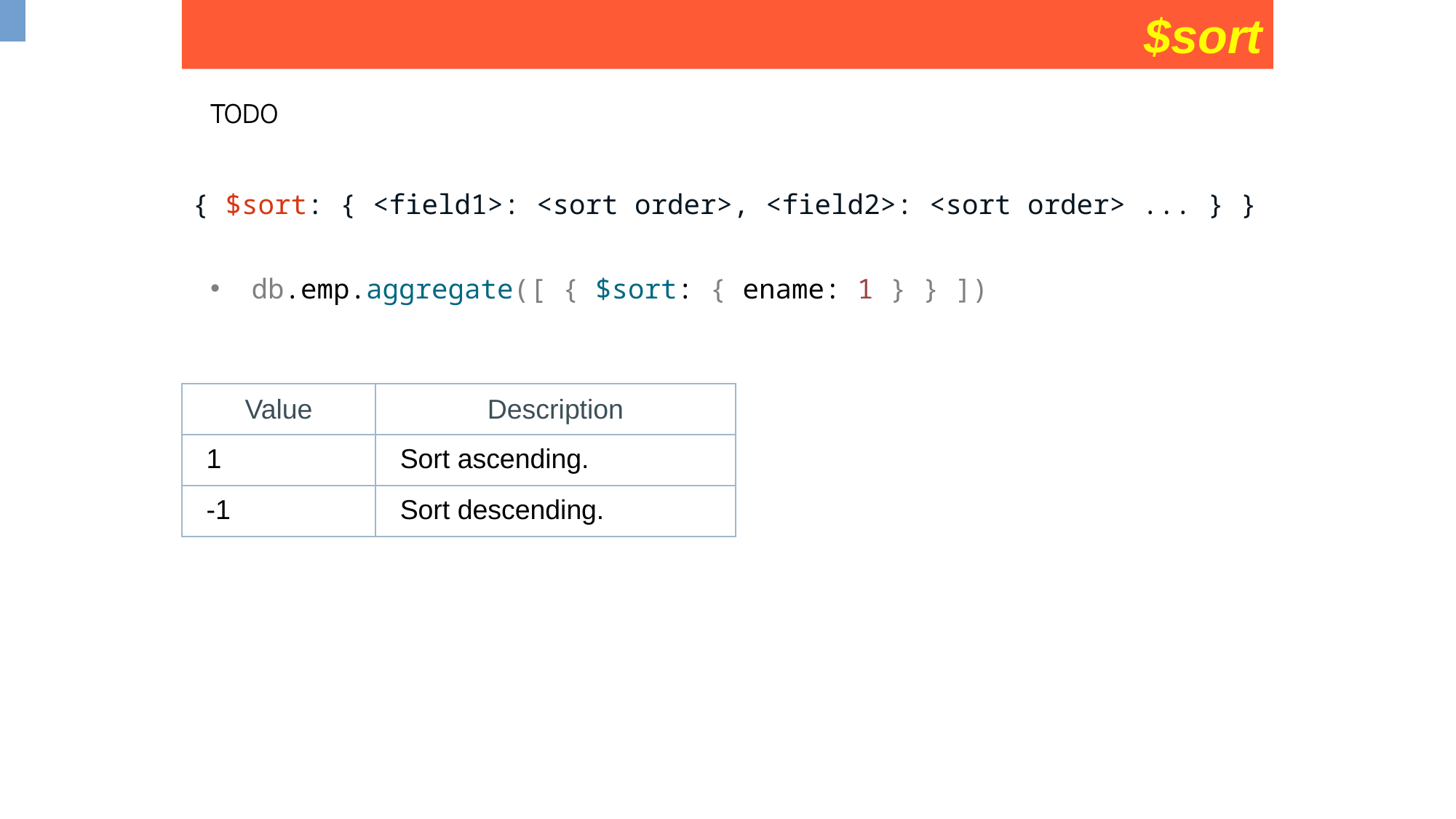

$sort
TODO
{ $sort: { <field1>: <sort order>, <field2>: <sort order> ... } }
db.emp.aggregate([ { $sort: { ename: 1 } } ])
| Value | Description |
| --- | --- |
| 1 | Sort ascending. |
| -1 | Sort descending. |